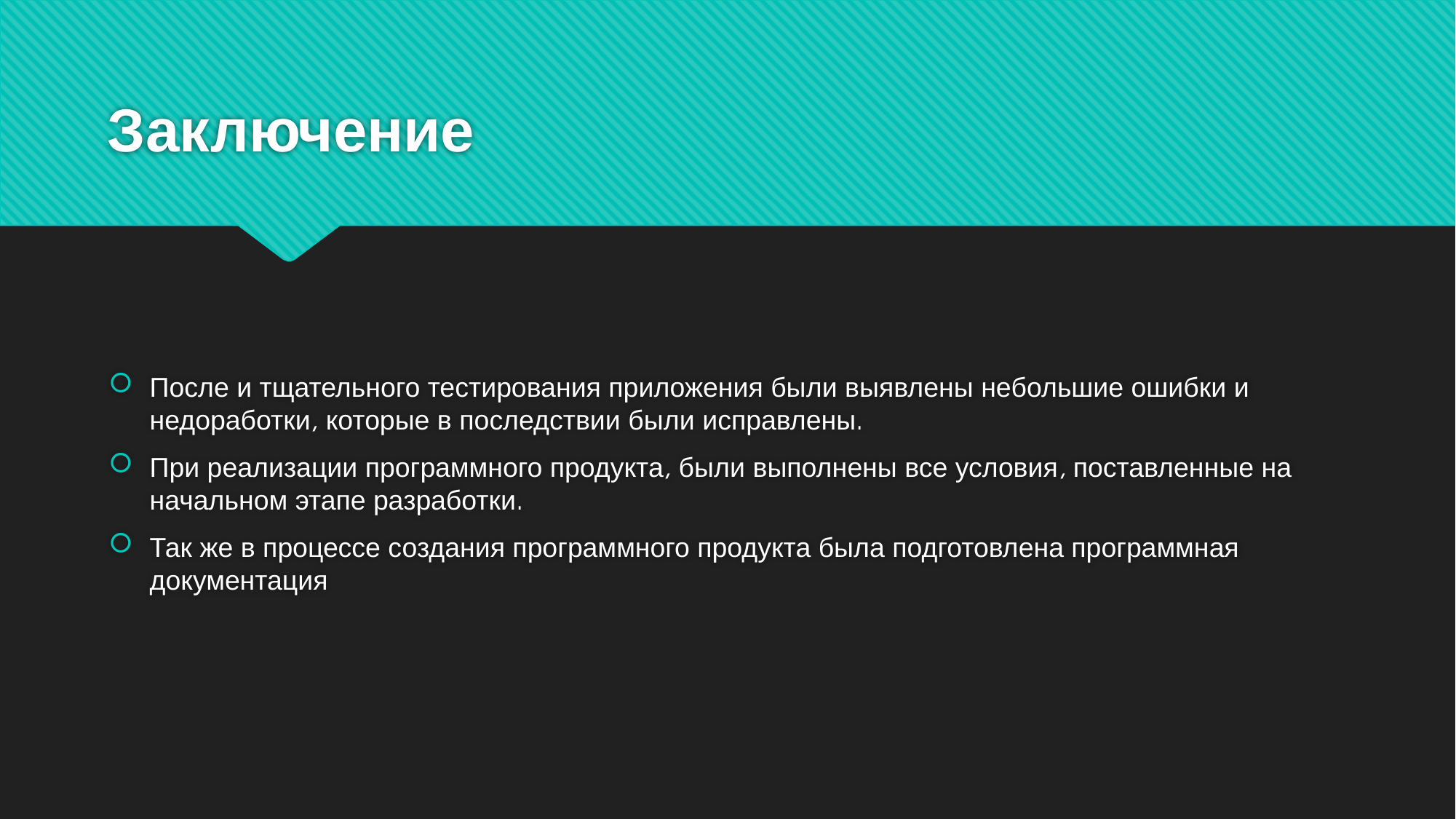

# Заключение
После и тщательного тестирования приложения были выявлены небольшие ошибки и недоработки, которые в последствии были исправлены.
При реализации программного продукта, были выполнены все условия, поставленные на начальном этапе разработки.
Так же в процессе создания программного продукта была подготовлена программная документация